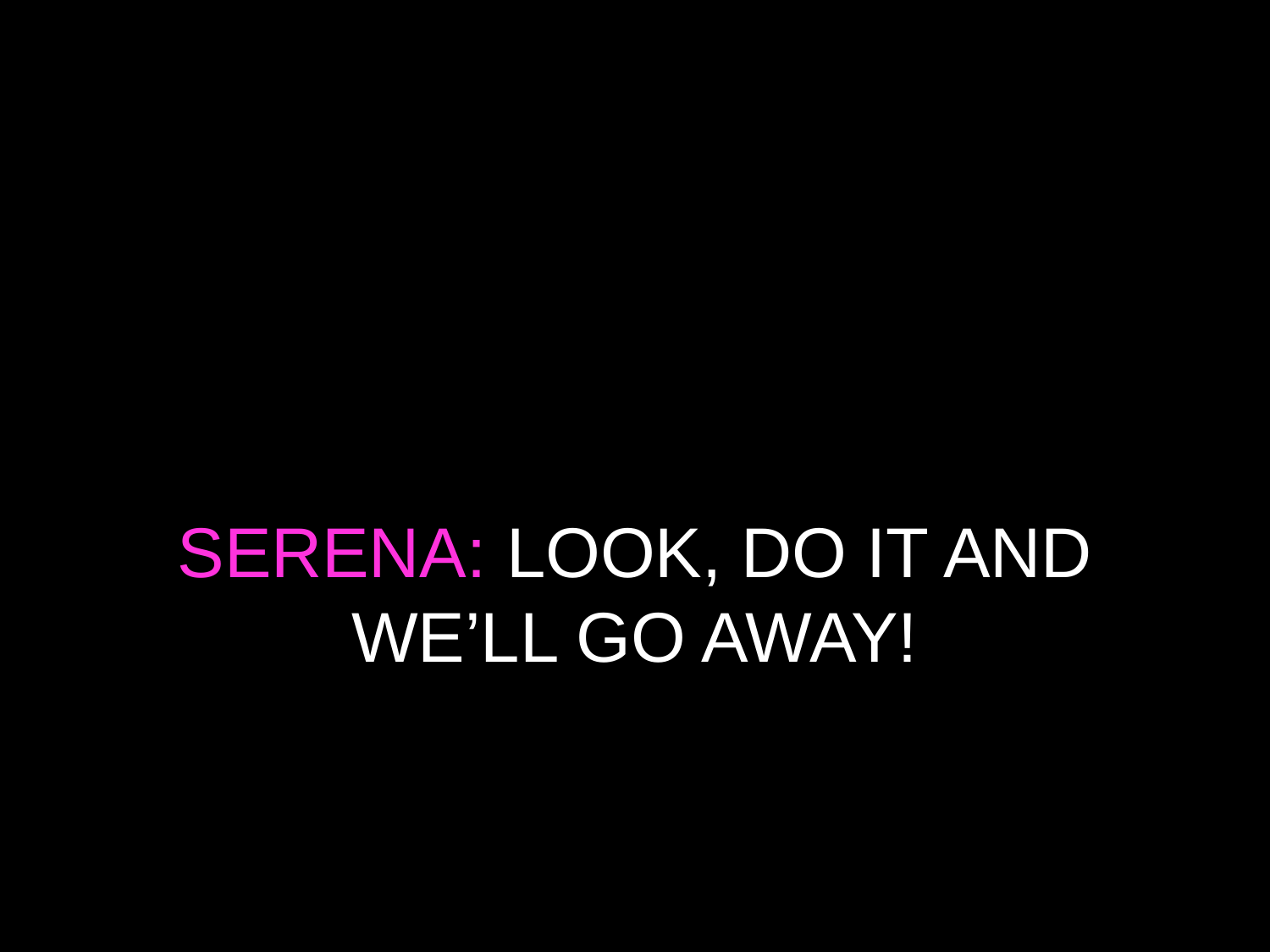

# SERENA: LOOK, DO IT AND WE’LL GO AWAY!